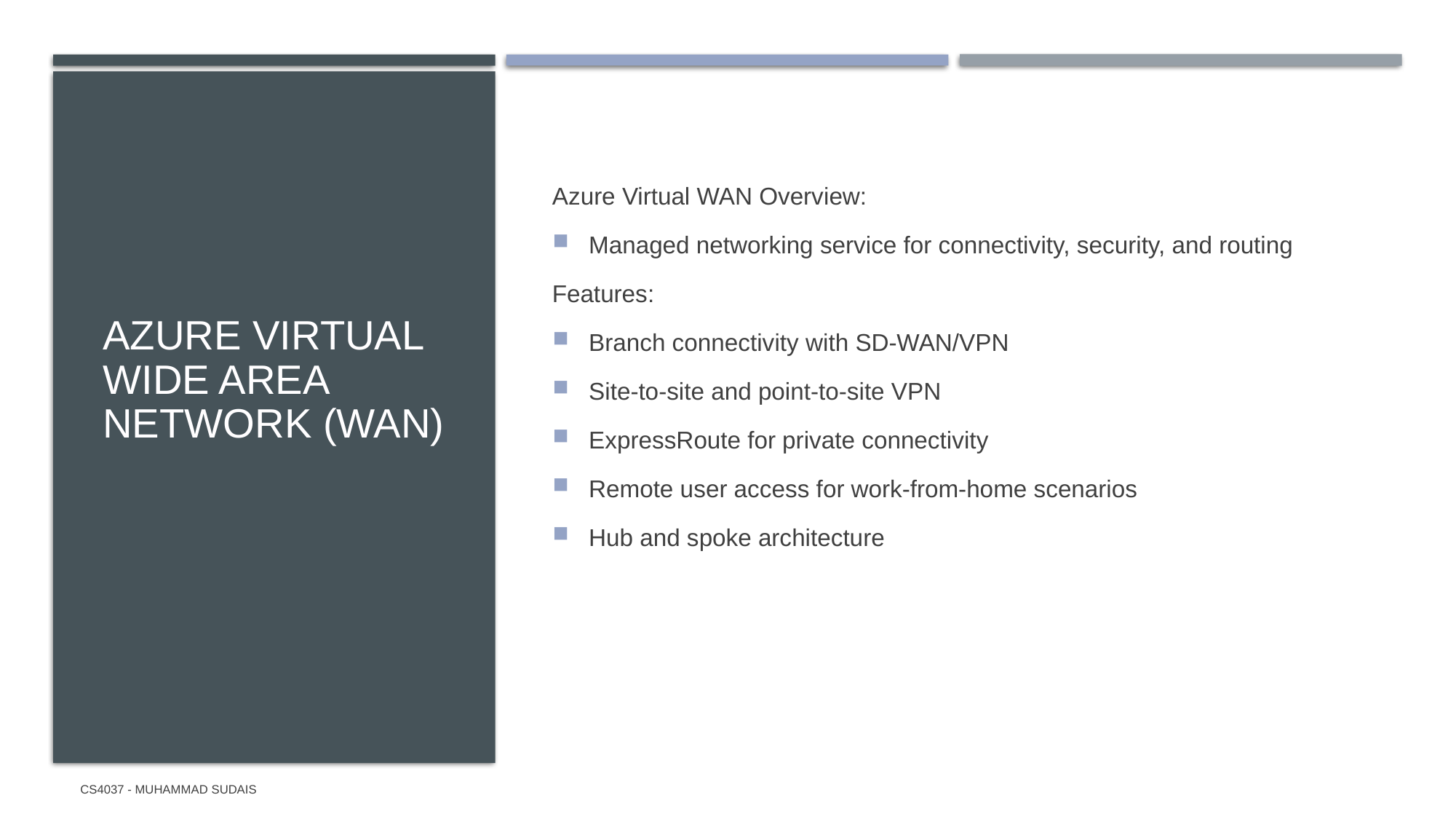

# Azure Virtual Wide Area Network (WAN)
Azure Virtual WAN Overview:
Managed networking service for connectivity, security, and routing
Features:
Branch connectivity with SD-WAN/VPN
Site-to-site and point-to-site VPN
ExpressRoute for private connectivity
Remote user access for work-from-home scenarios
Hub and spoke architecture

CS4037 - Muhammad Sudais